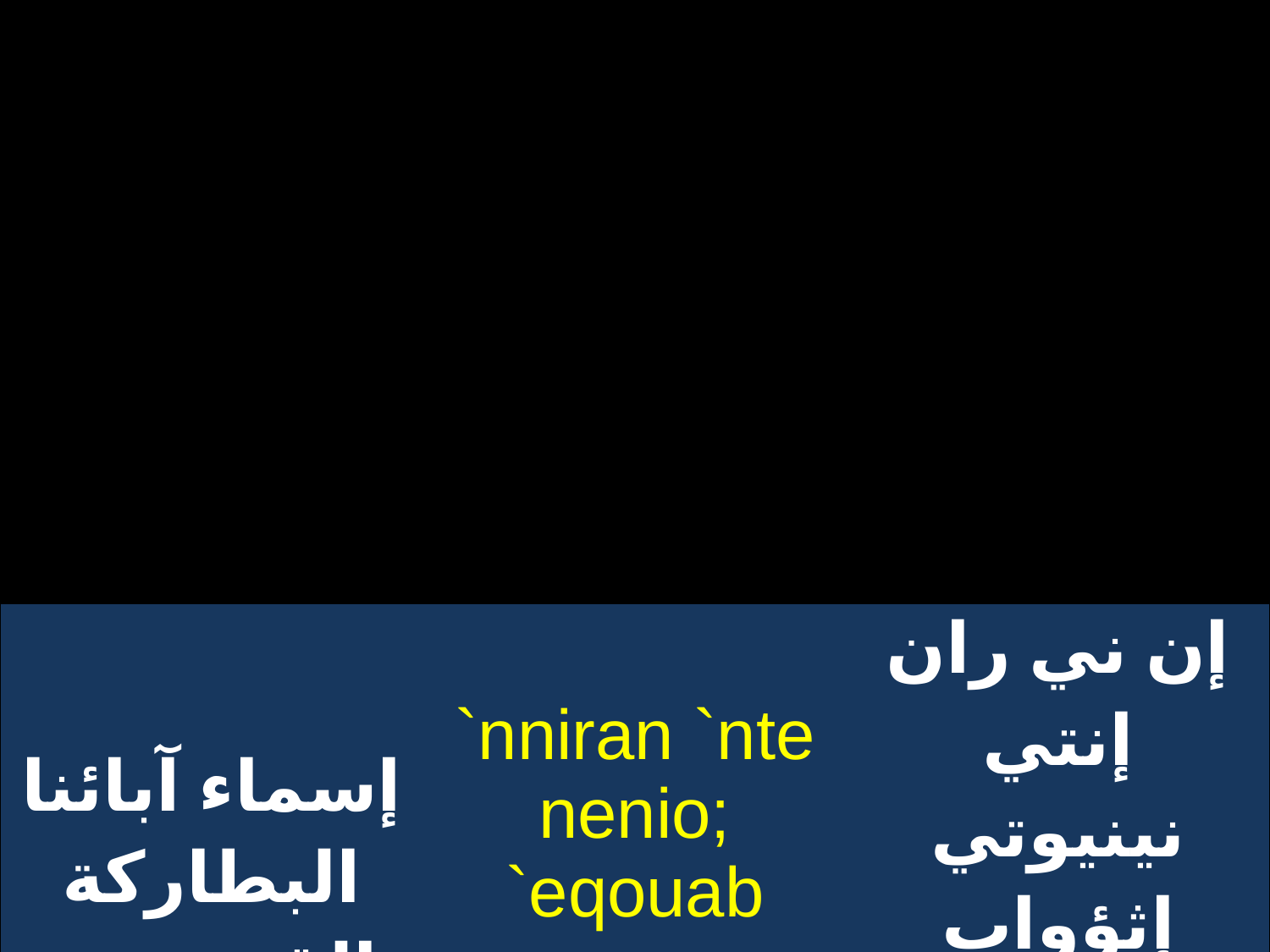

| إسماء آبائنا البطاركة القديسين الذين رقدوا | `nniran `nte nenio; `eqouab `mpatriarxhc `etauenkot | إن ني ران إنتي نينيوتي إثؤواب إمباطريارشيس إيطاف إنكوت |
| --- | --- | --- |